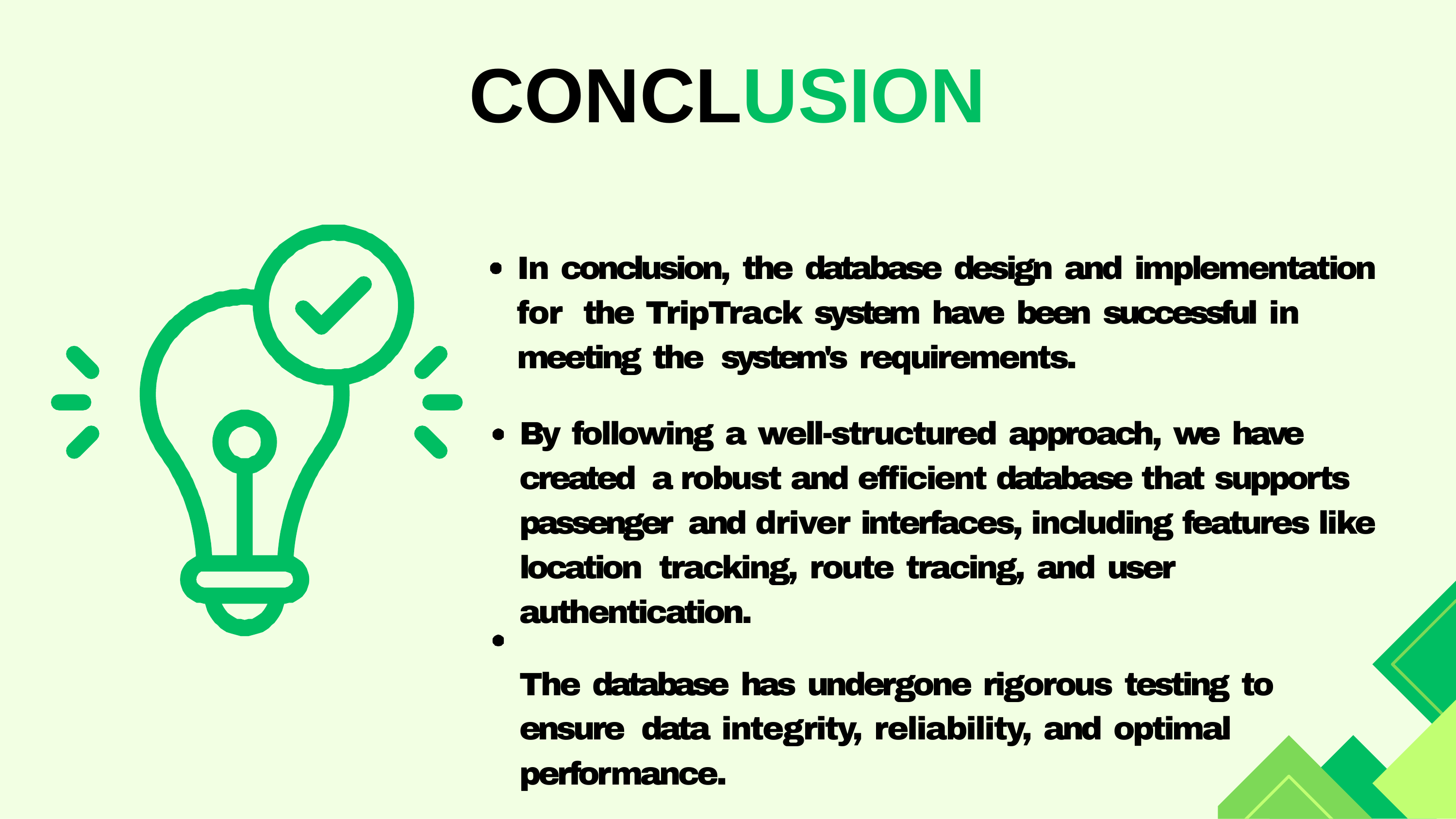

# CONCLUSION

In conclusion, the database design and implementation for  the TripTrack system have been successful in meeting the  system's requirements.
By following a well-structured approach, we have created  a robust and efficient database that supports passenger  and driver interfaces, including features like location  tracking, route tracing, and user authentication.
The database has undergone rigorous testing to ensure  data integrity, reliability, and optimal performance.